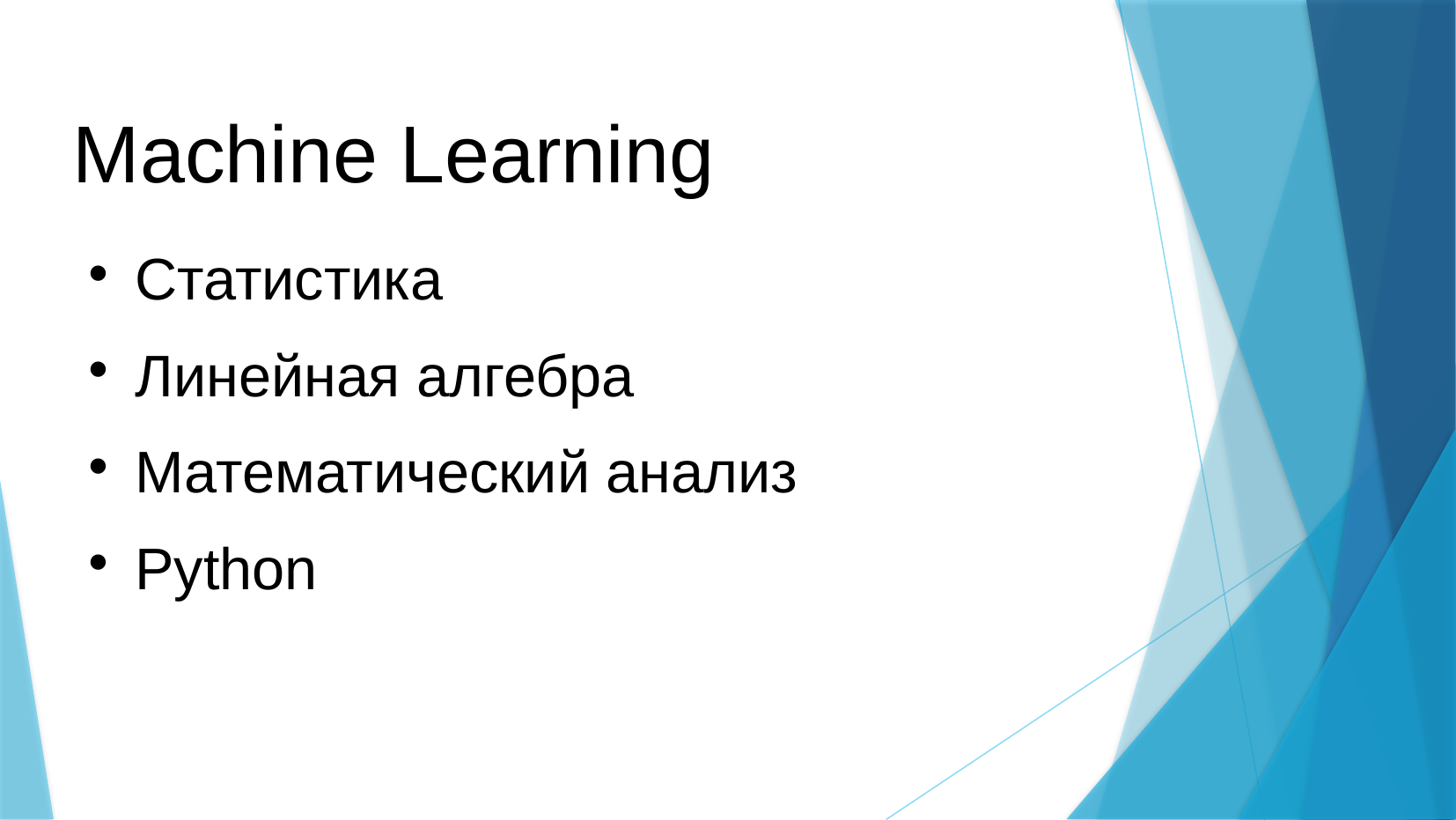

Machine Learning
Статистика
Линейная алгебра
Математический анализ
Python